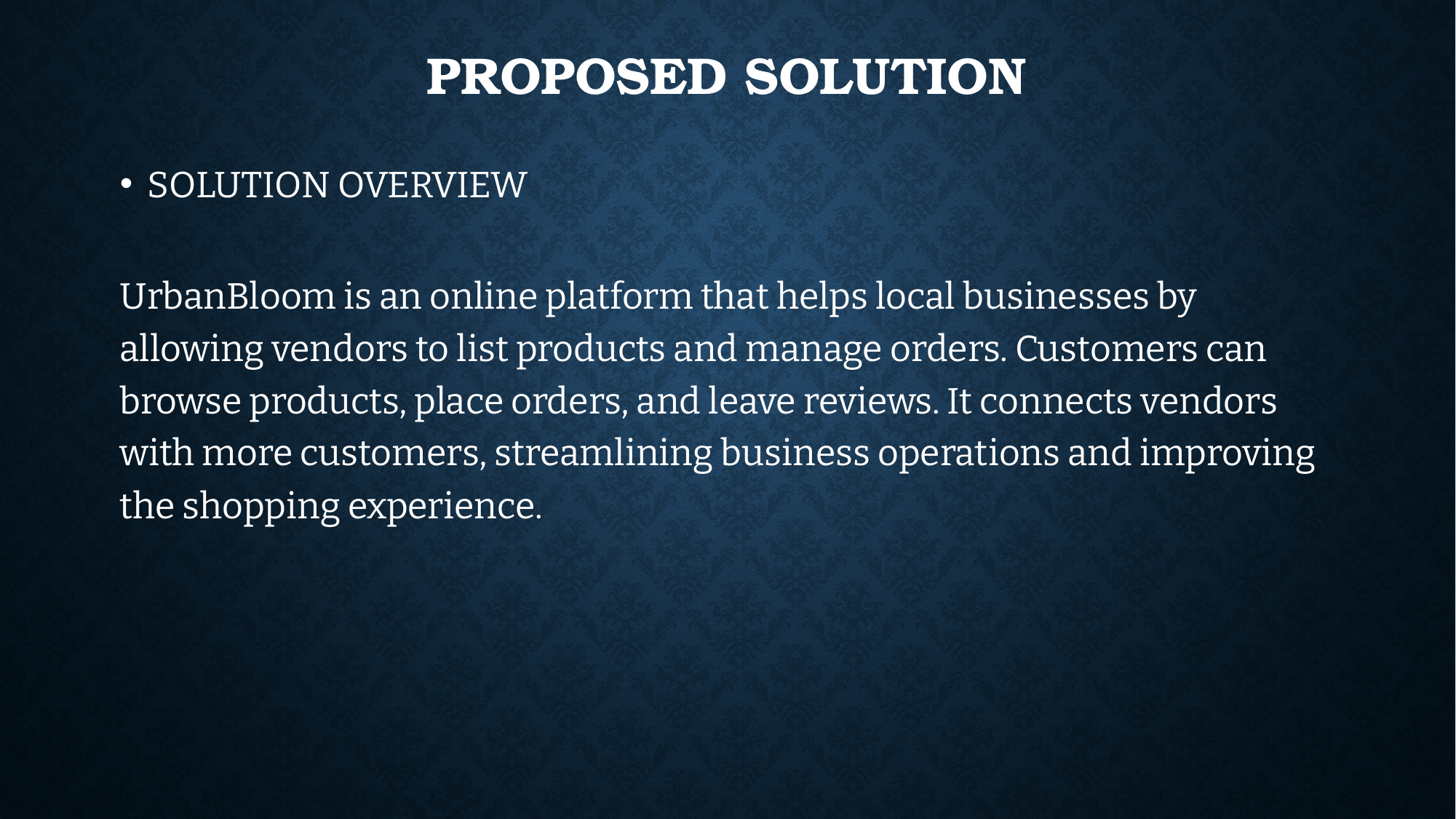

# PROPOSED SOLUTION
SOLUTION OVERVIEW
UrbanBloom is an online platform that helps local businesses by allowing vendors to list products and manage orders. Customers can browse products, place orders, and leave reviews. It connects vendors with more customers, streamlining business operations and improving the shopping experience.